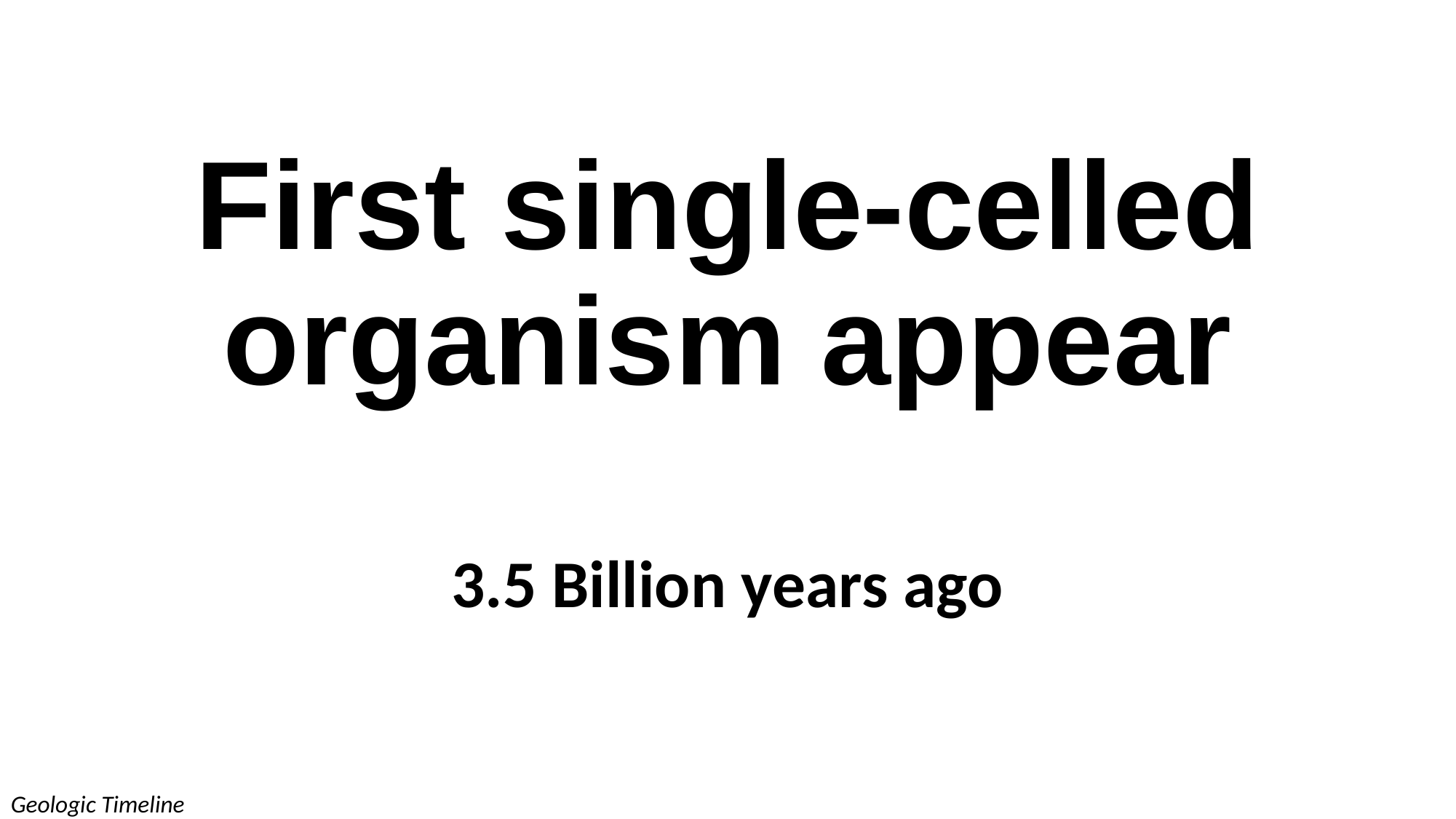

# First single-celled organism appear
3.5 Billion years ago
Geologic Timeline